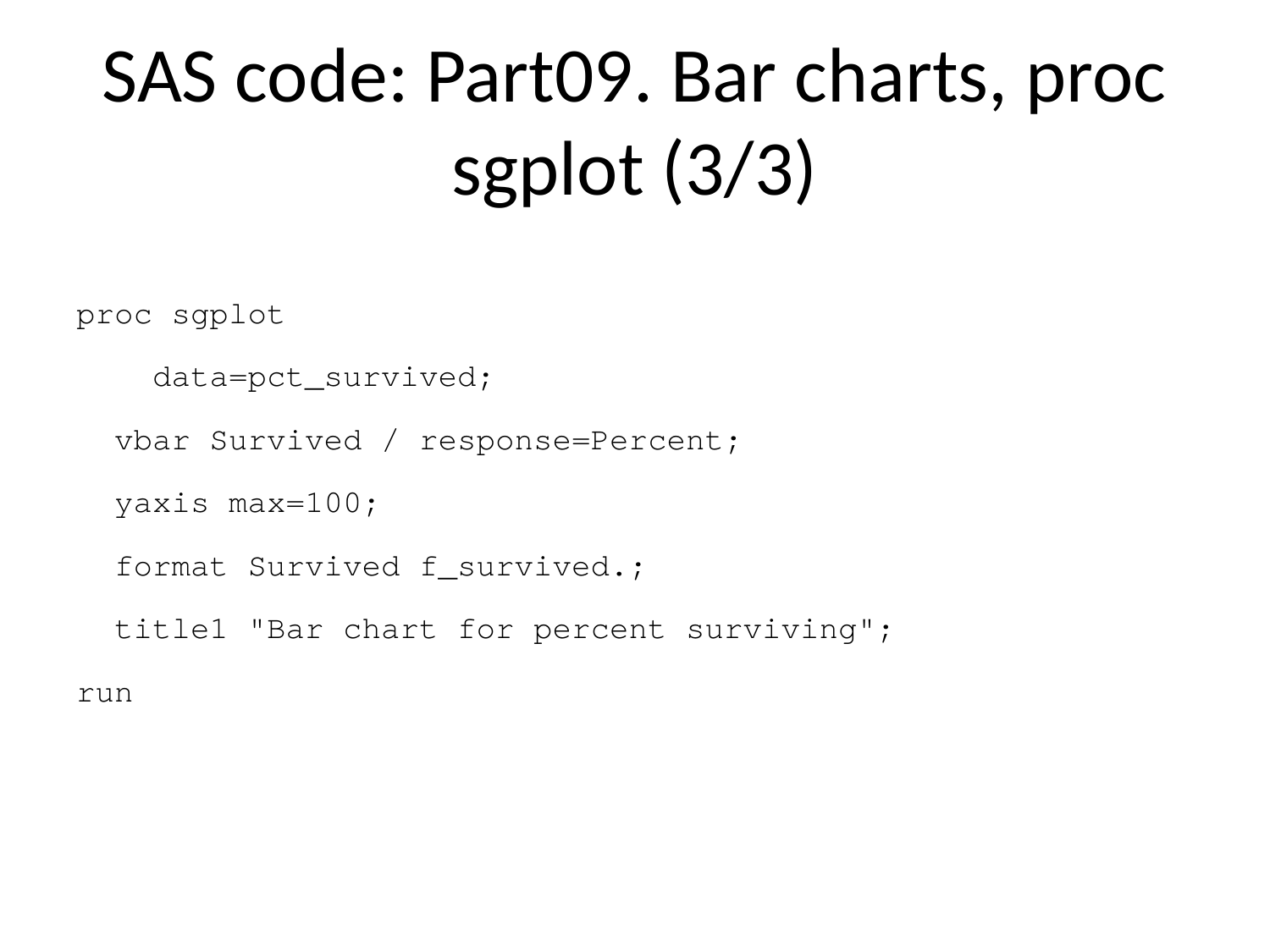

# SAS code: Part09. Bar charts, proc sgplot (3/3)

proc sgplot
    data=pct_survived;
  vbar Survived / response=Percent;
  yaxis max=100;
  format Survived f_survived.;
  title1 "Bar chart for percent surviving";
run